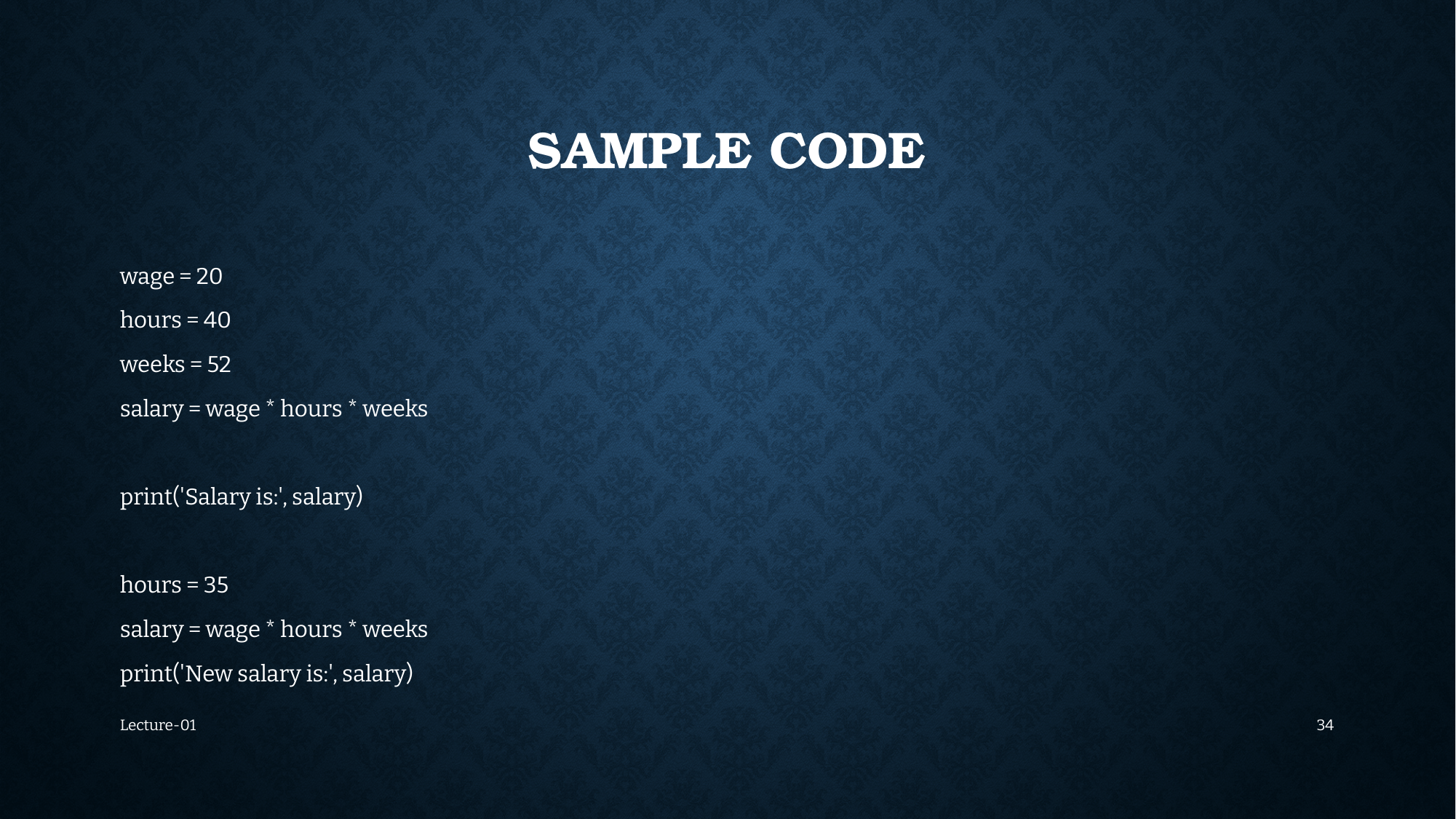

# Sample code
wage = 20
hours = 40
weeks = 52
salary = wage * hours * weeks

print('Salary is:', salary)

hours = 35
salary = wage * hours * weeks
print('New salary is:', salary)
Lecture-01
34